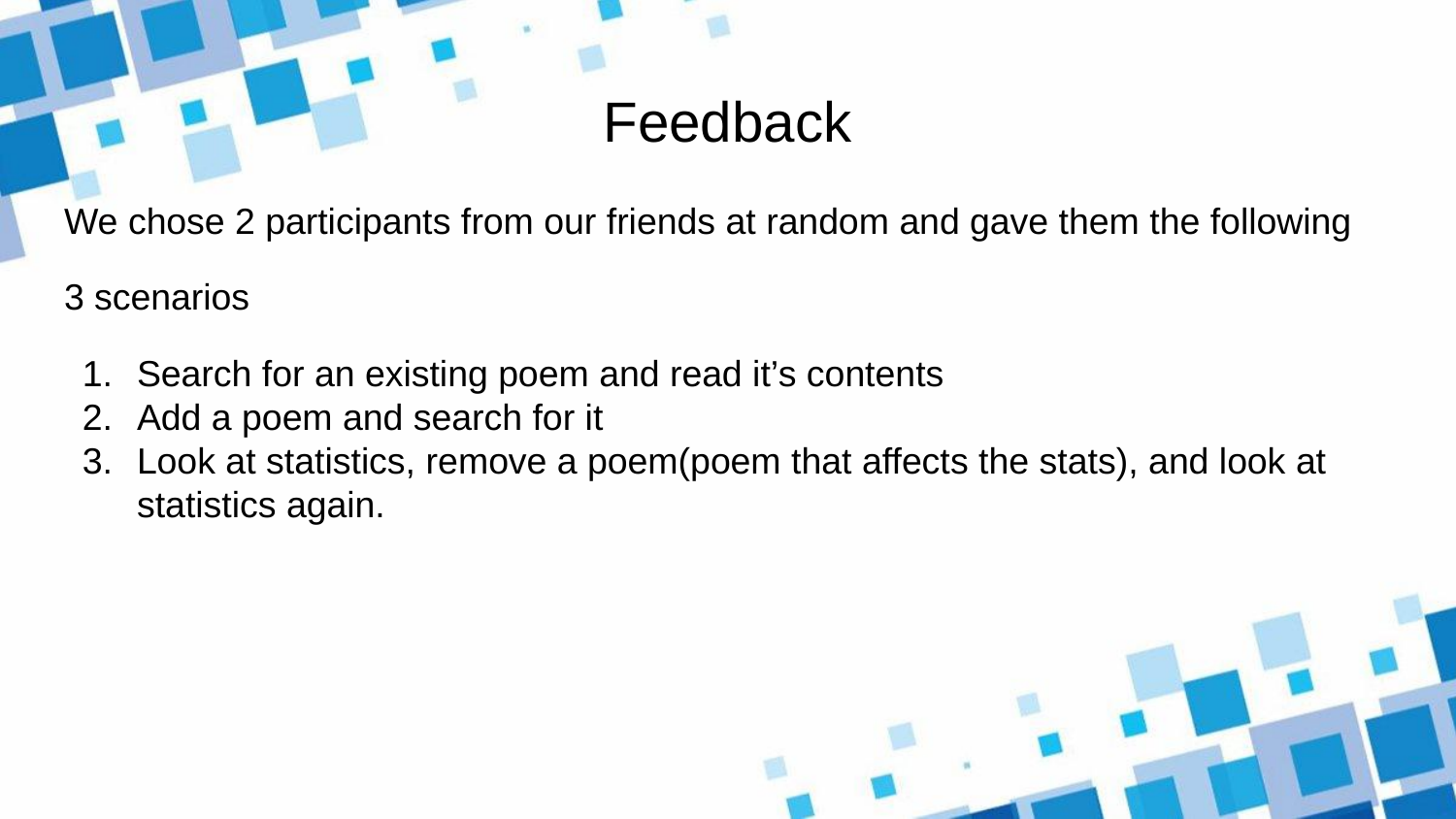

# Feedback
We chose 2 participants from our friends at random and gave them the following
3 scenarios
Search for an existing poem and read it’s contents
Add a poem and search for it
Look at statistics, remove a poem(poem that affects the stats), and look at statistics again.